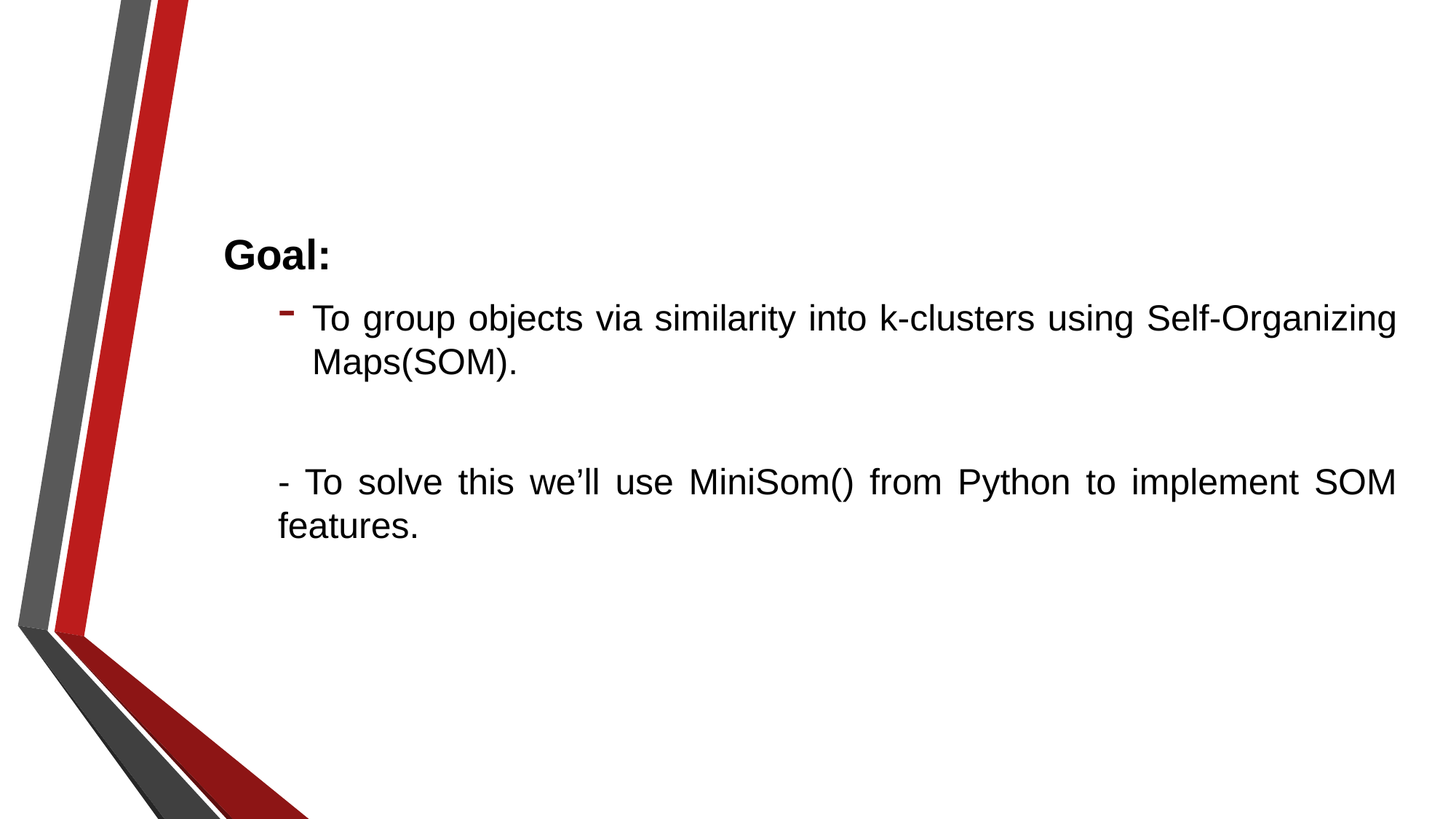

Goal:
To group objects via similarity into k-clusters using Self-Organizing Maps(SOM).

- To solve this we’ll use MiniSom() from Python to implement SOM features.